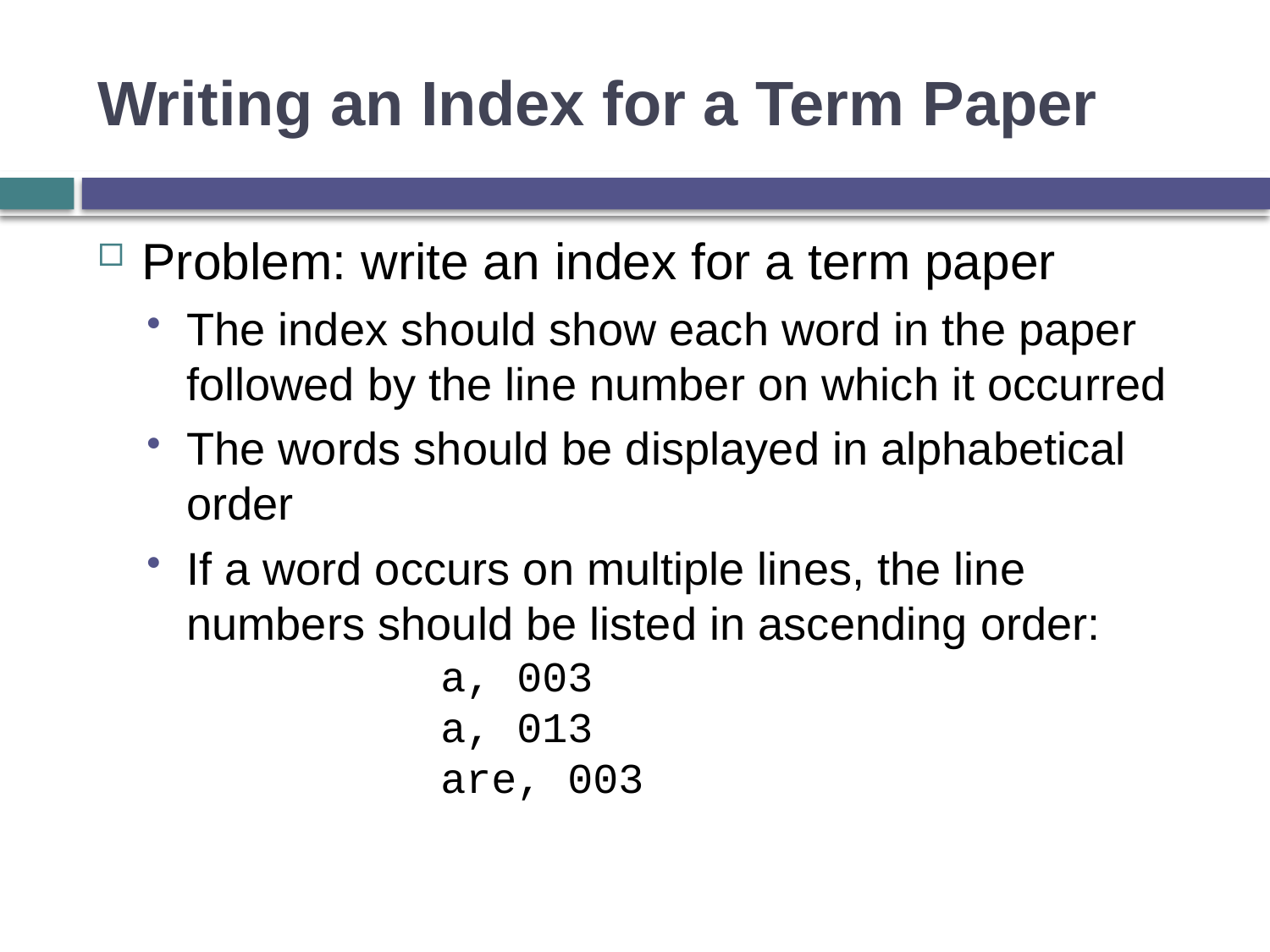

# Writing an Index for a Term Paper

Problem: write an index for a term paper
The index should show each word in the paper followed by the line number on which it occurred
The words should be displayed in alphabetical order
If a word occurs on multiple lines, the line numbers should be listed in ascending order:
          a, 003
          a, 013
          are, 003